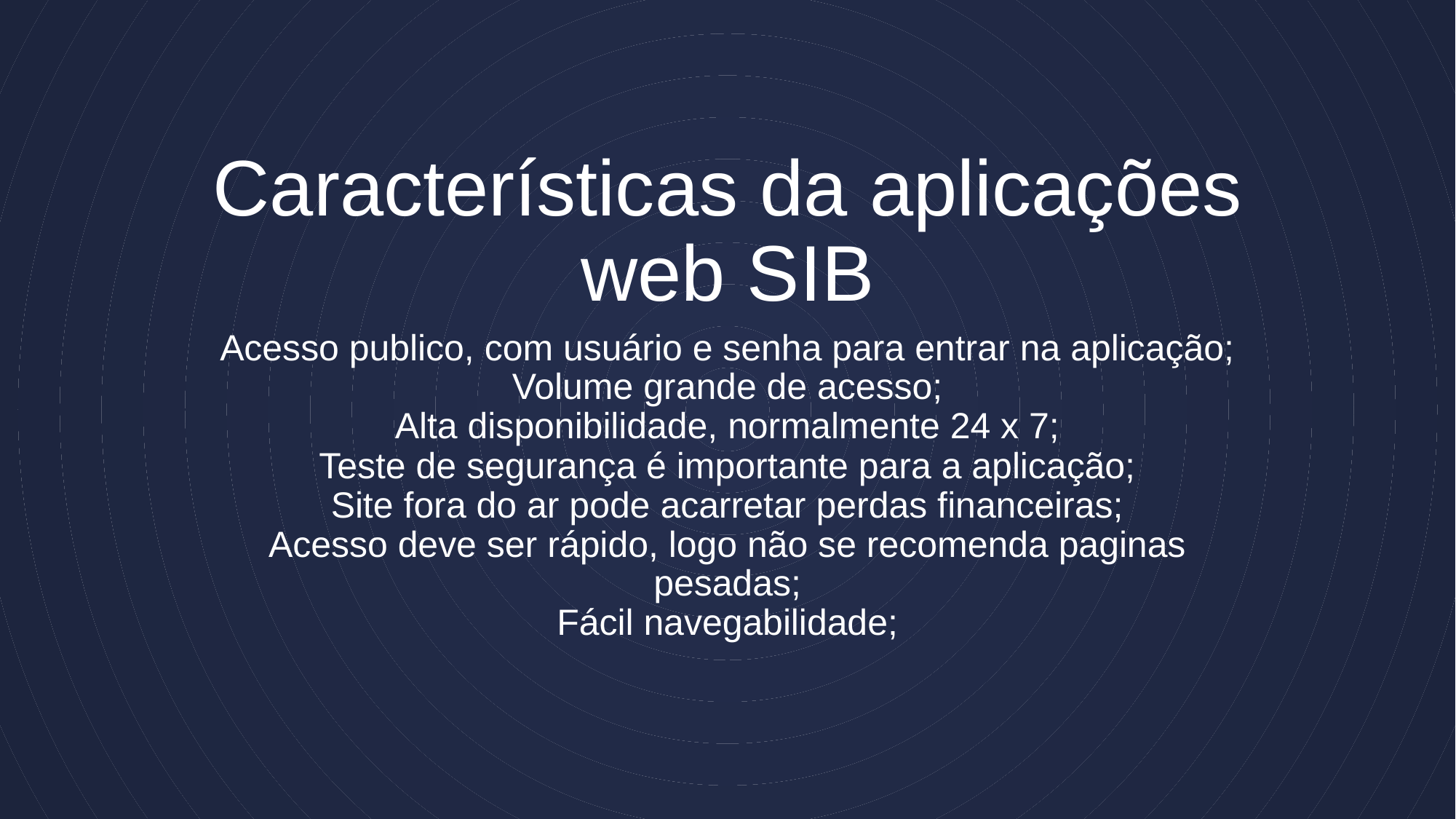

# Características da aplicações web SIB
Acesso publico, com usuário e senha para entrar na aplicação;
Volume grande de acesso;
Alta disponibilidade, normalmente 24 x 7;
Teste de segurança é importante para a aplicação;
Site fora do ar pode acarretar perdas financeiras;
Acesso deve ser rápido, logo não se recomenda paginas pesadas;
Fácil navegabilidade;